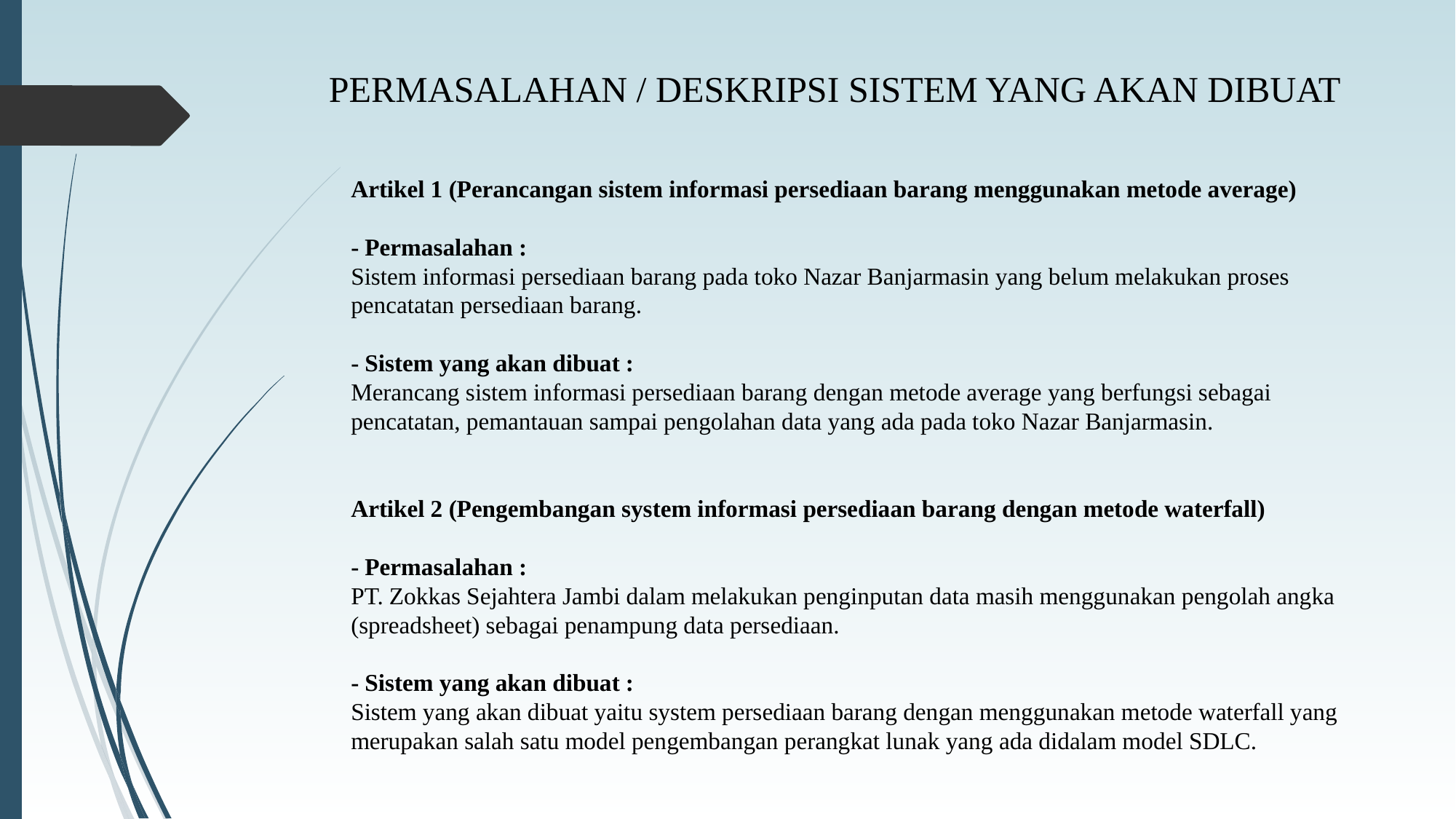

PERMASALAHAN / DESKRIPSI SISTEM YANG AKAN DIBUAT
Artikel 1 (Perancangan sistem informasi persediaan barang menggunakan metode average)

- Permasalahan :
Sistem informasi persediaan barang pada toko Nazar Banjarmasin yang belum melakukan proses pencatatan persediaan barang.

- Sistem yang akan dibuat :
Merancang sistem informasi persediaan barang dengan metode average yang berfungsi sebagai pencatatan, pemantauan sampai pengolahan data yang ada pada toko Nazar Banjarmasin.

Artikel 2 (Pengembangan system informasi persediaan barang dengan metode waterfall)

- Permasalahan :
PT. Zokkas Sejahtera Jambi dalam melakukan penginputan data masih menggunakan pengolah angka (spreadsheet) sebagai penampung data persediaan.

- Sistem yang akan dibuat :
Sistem yang akan dibuat yaitu system persediaan barang dengan menggunakan metode waterfall yang merupakan salah satu model pengembangan perangkat lunak yang ada didalam model SDLC.